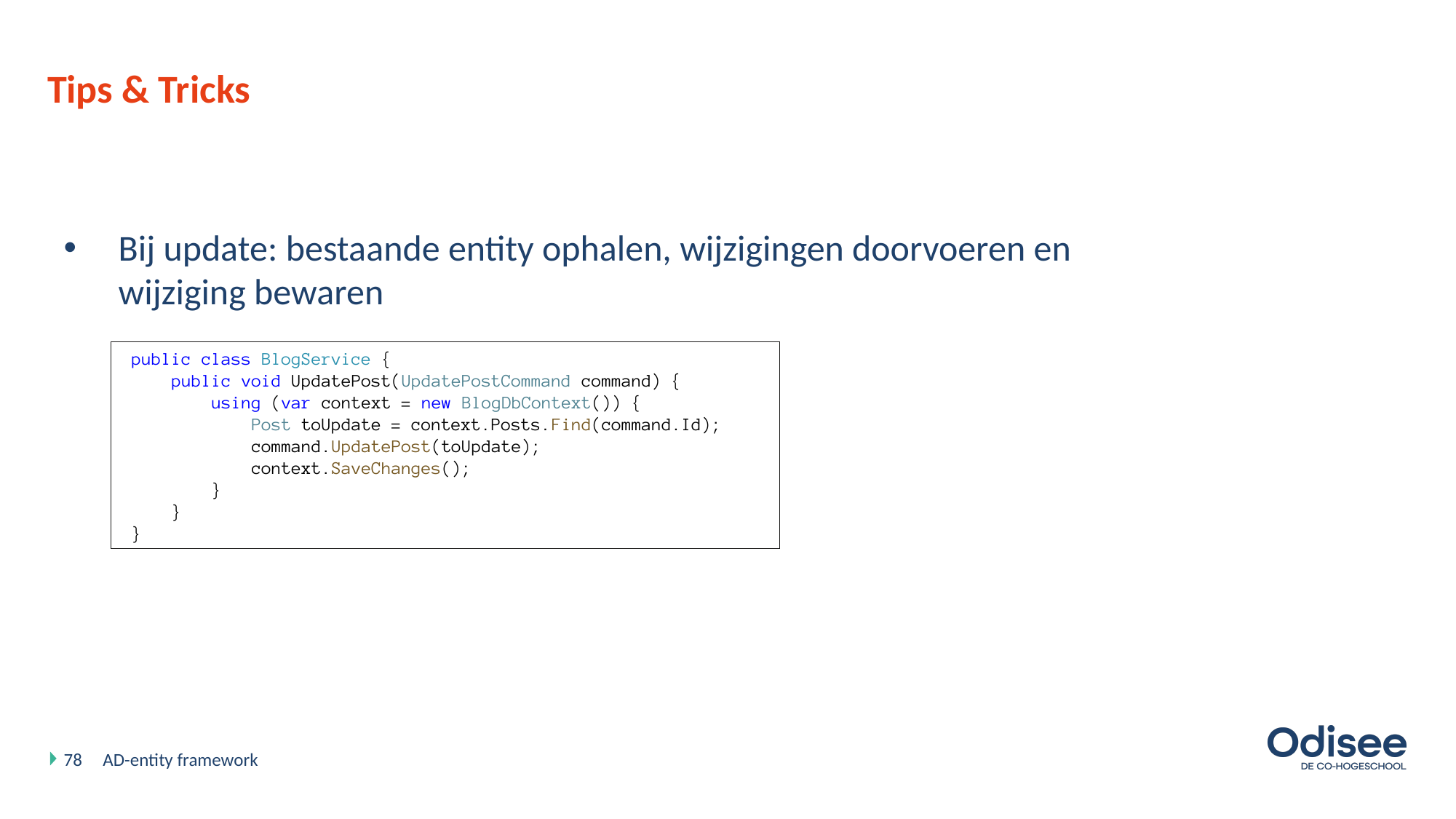

# Tips & Tricks
Bij update: bestaande entity ophalen, wijzigingen doorvoeren en wijziging bewaren
 public class BlogService {
     public void UpdatePost(UpdatePostCommand command) {
         using (var context = new BlogDbContext()) {
             Post toUpdate = context.Posts.Find(command.Id);
             command.UpdatePost(toUpdate);
             context.SaveChanges();
         }
     }
 }
78
AD-entity framework